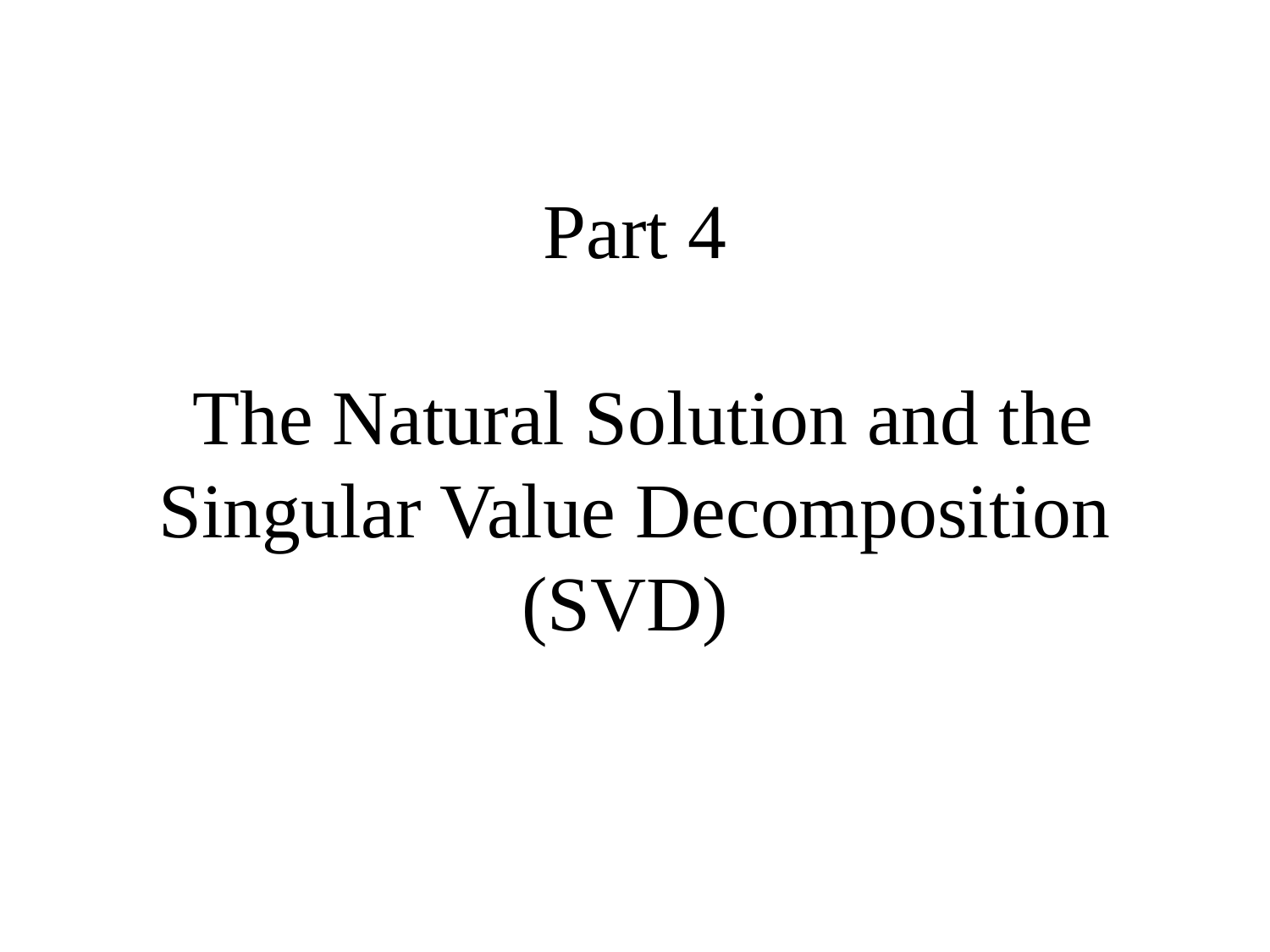

# Part 4 The Natural Solution and the Singular Value Decomposition (SVD)